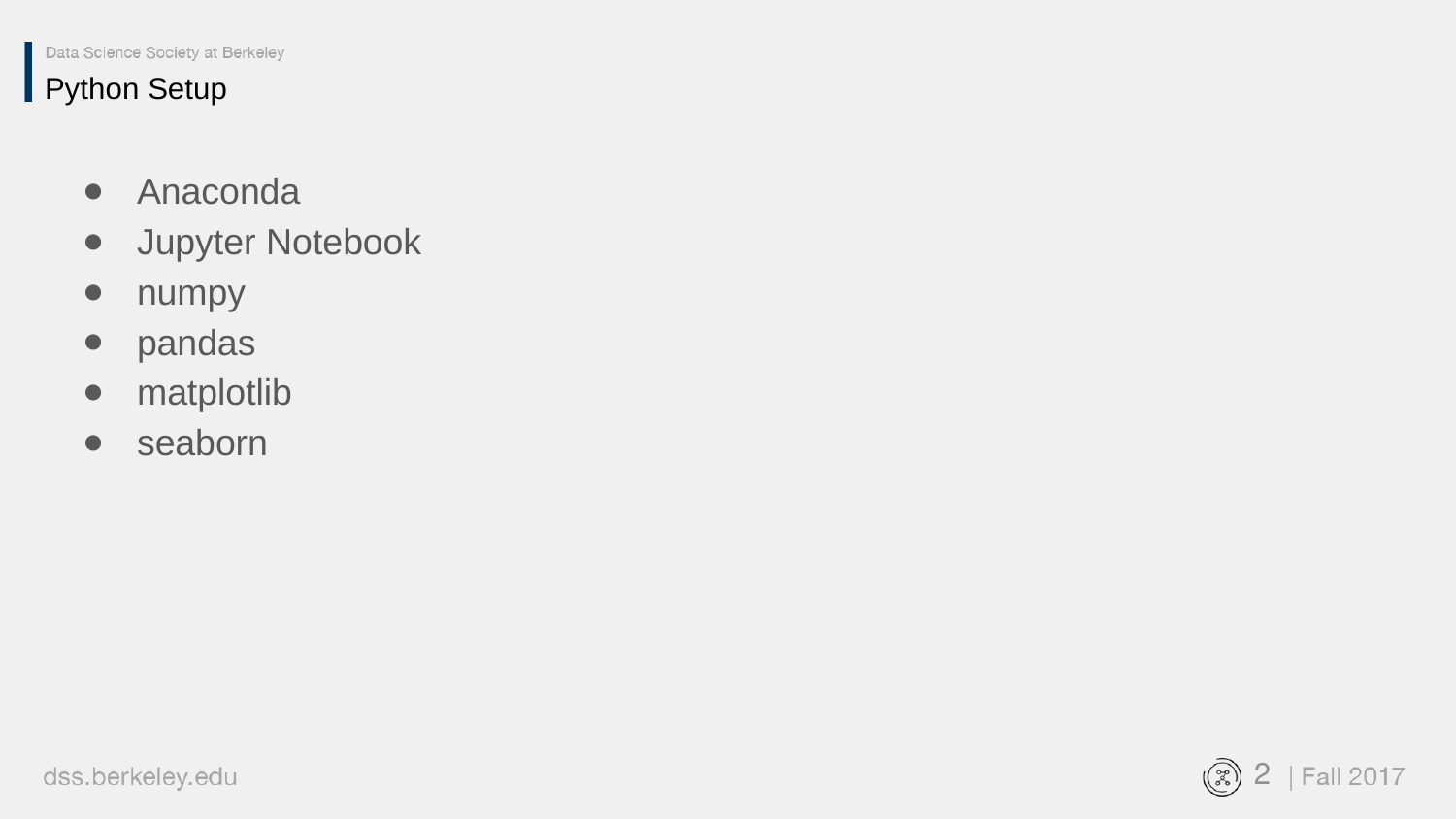

Python Setup

Anaconda
Jupyter Notebook
numpy
pandas
matplotlib
seaborn
2